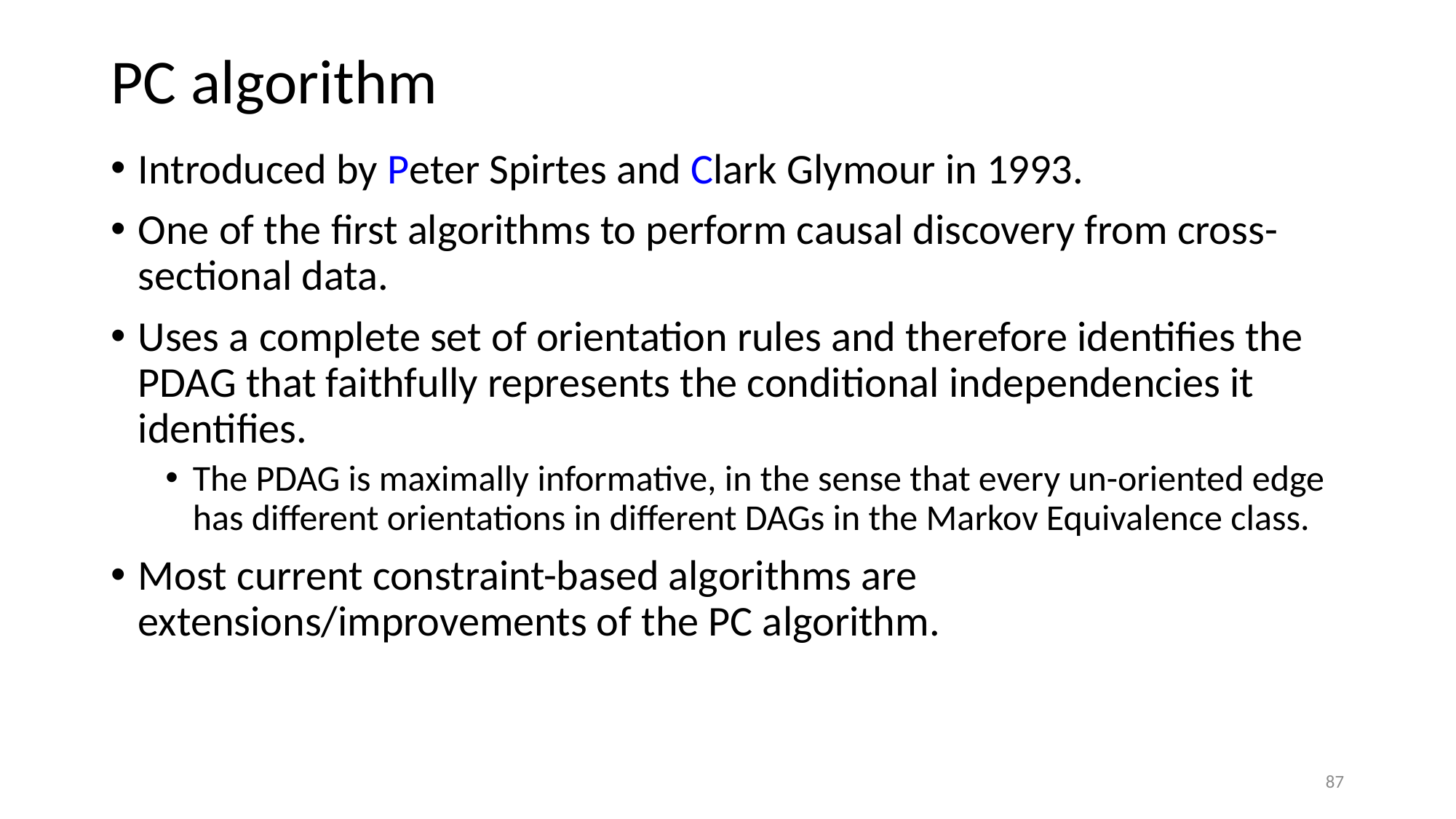

# PC algorithm
Introduced by Peter Spirtes and Clark Glymour in 1993.
One of the first algorithms to perform causal discovery from cross-sectional data.
Uses a complete set of orientation rules and therefore identifies the PDAG that faithfully represents the conditional independencies it identifies.
The PDAG is maximally informative, in the sense that every un-oriented edge has different orientations in different DAGs in the Markov Equivalence class.
Most current constraint-based algorithms are extensions/improvements of the PC algorithm.

87